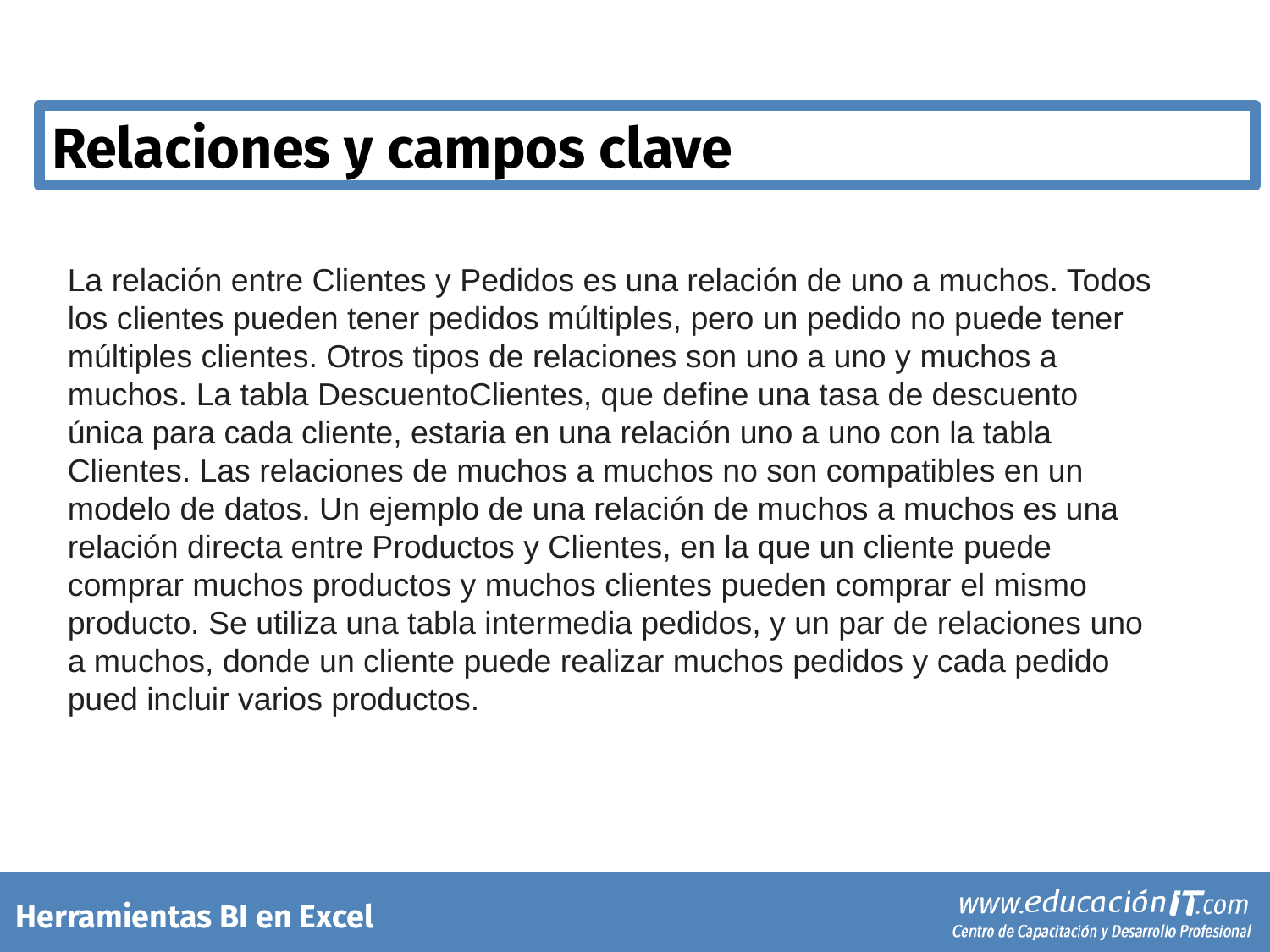

Relaciones y campos clave
La relación entre Clientes y Pedidos es una relación de uno a muchos. Todos los clientes pueden tener pedidos múltiples, pero un pedido no puede tener múltiples clientes. Otros tipos de relaciones son uno a uno y muchos a muchos. La tabla DescuentoClientes, que define una tasa de descuento única para cada cliente, estaria en una relación uno a uno con la tabla Clientes. Las relaciones de muchos a muchos no son compatibles en un modelo de datos. Un ejemplo de una relación de muchos a muchos es una relación directa entre Productos y Clientes, en la que un cliente puede comprar muchos productos y muchos clientes pueden comprar el mismo producto. Se utiliza una tabla intermedia pedidos, y un par de relaciones uno a muchos, donde un cliente puede realizar muchos pedidos y cada pedido pued incluir varios productos.